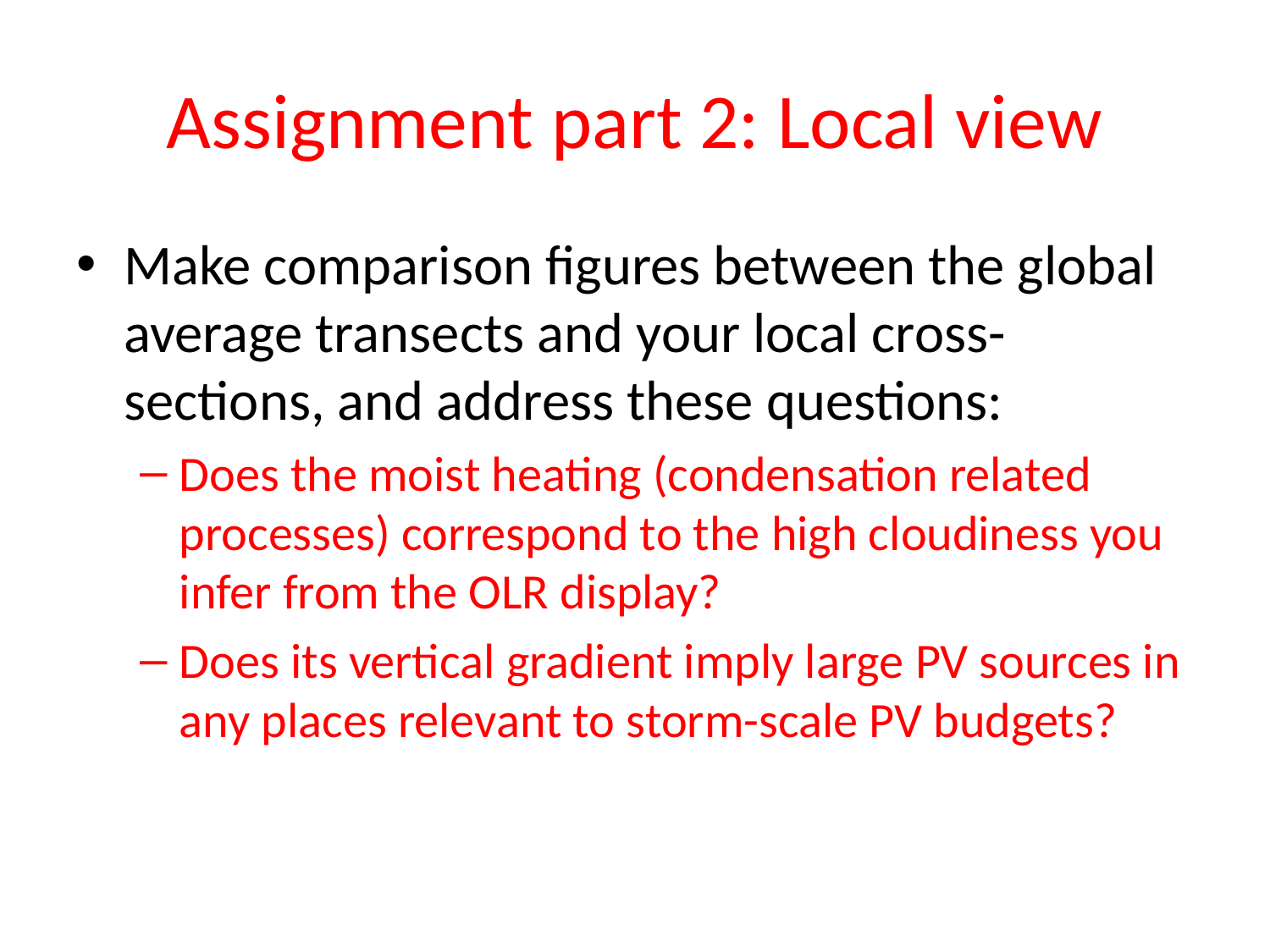

# Assignment part 2: Local view
Make comparison figures between the global average transects and your local cross-sections, and address these questions:
Does the moist heating (condensation related processes) correspond to the high cloudiness you infer from the OLR display?
Does its vertical gradient imply large PV sources in any places relevant to storm-scale PV budgets?